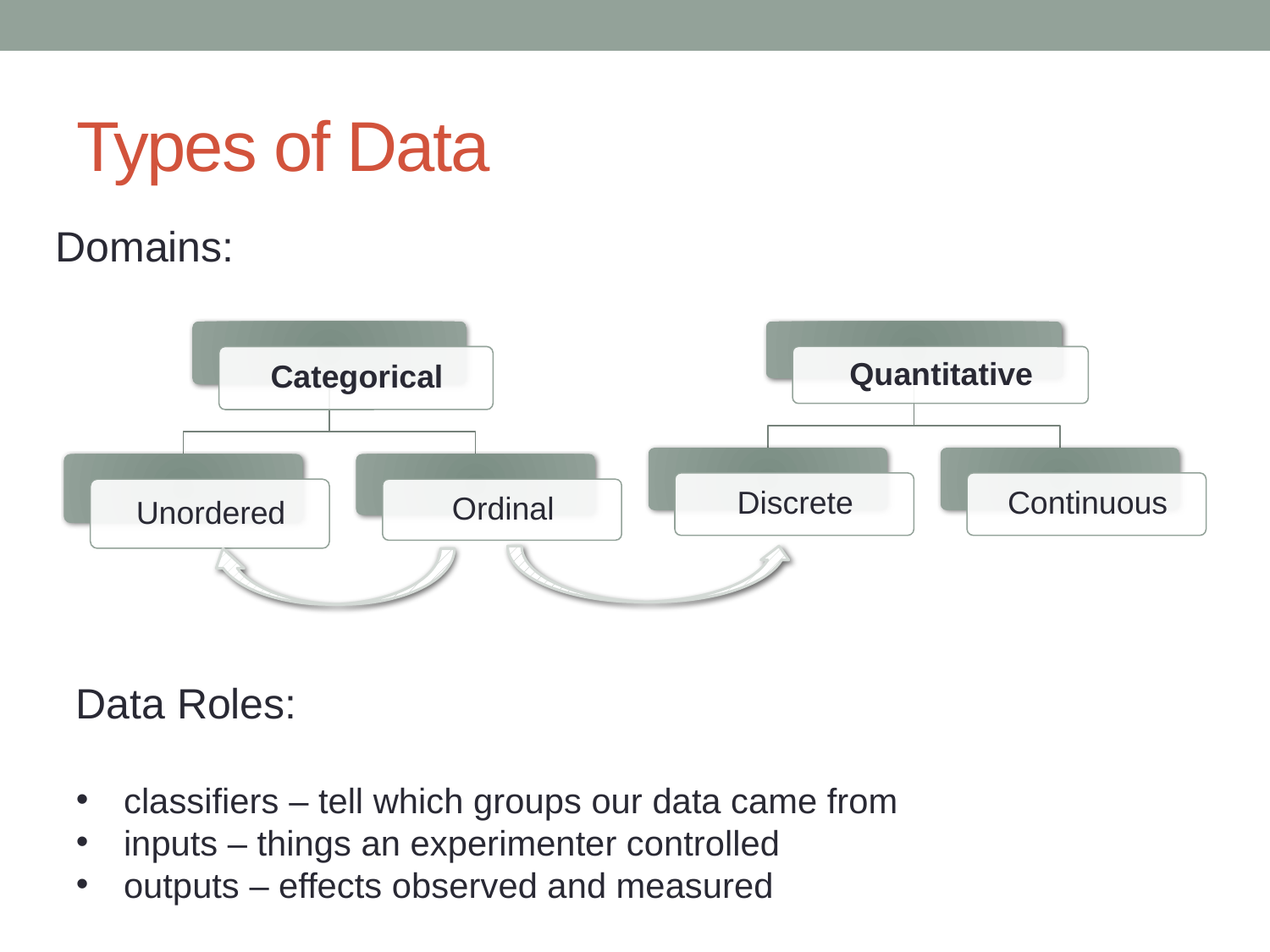

# Types of Data
Categorical
Unordered
Ordinal
Quantitative
Discrete
Continuous
Domains:

Data Roles:
classifiers – tell which groups our data came from
inputs – things an experimenter controlled
outputs – effects observed and measured